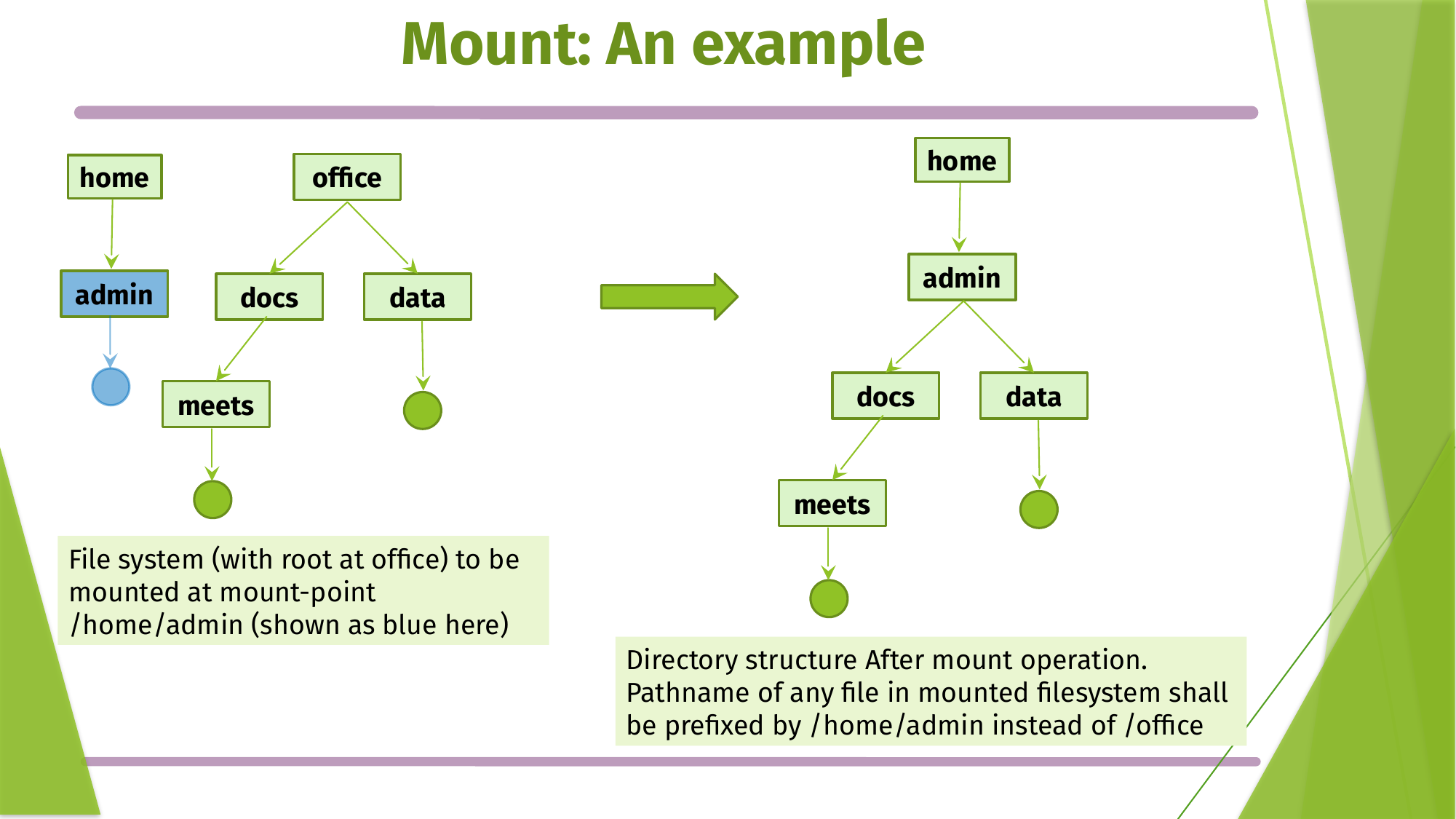

# Mount: An example
home
admin
docs
data
meets

office
docs
data
meets

home
admin

File system (with root at office) to be mounted at mount-point /home/admin (shown as blue here)
Directory structure After mount operation. Pathname of any file in mounted filesystem shall be prefixed by /home/admin instead of /office